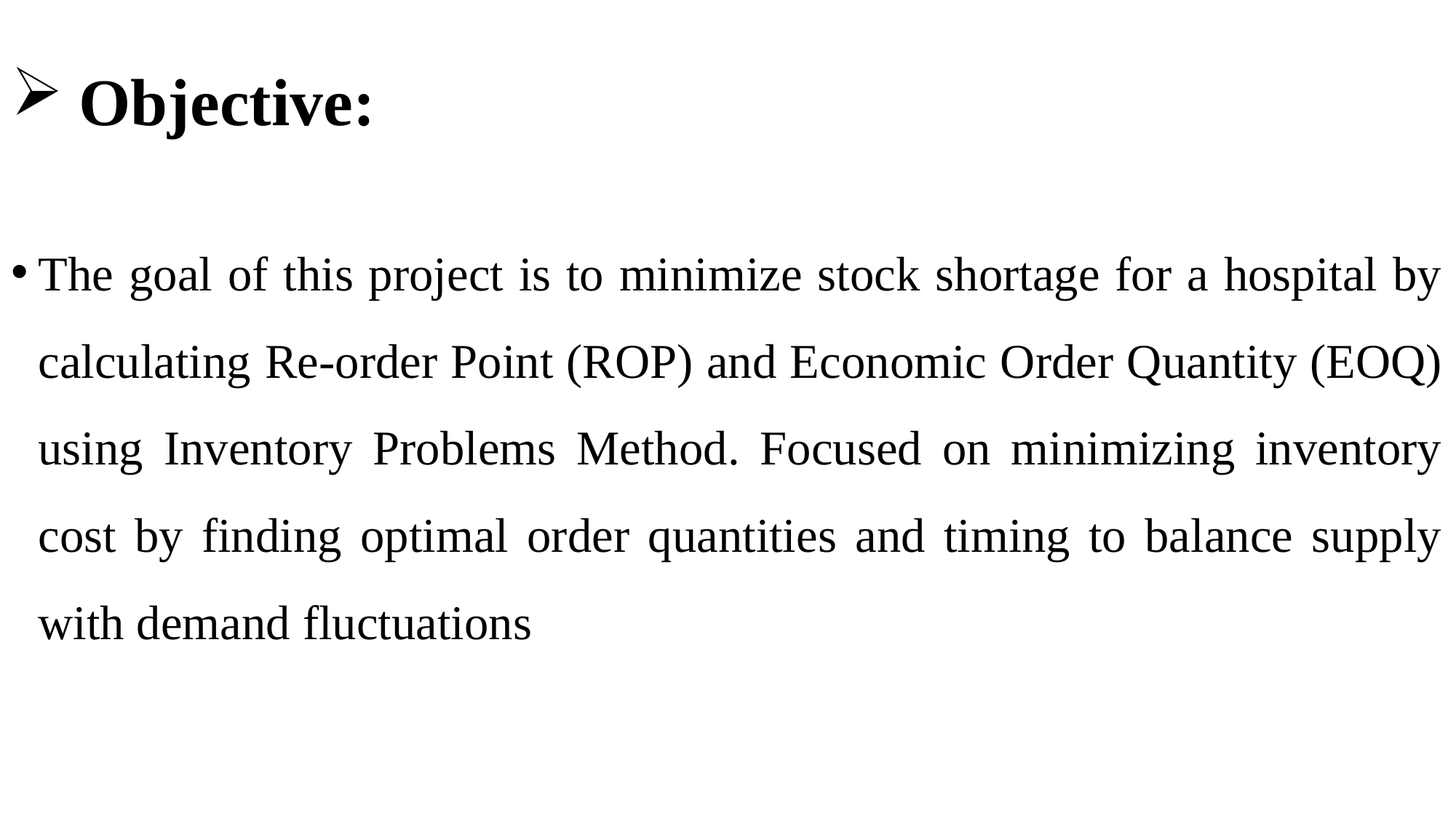

# Objective:
The goal of this project is to minimize stock shortage for a hospital by calculating Re-order Point (ROP) and Economic Order Quantity (EOQ) using Inventory Problems Method. Focused on minimizing inventory cost by finding optimal order quantities and timing to balance supply with demand fluctuations